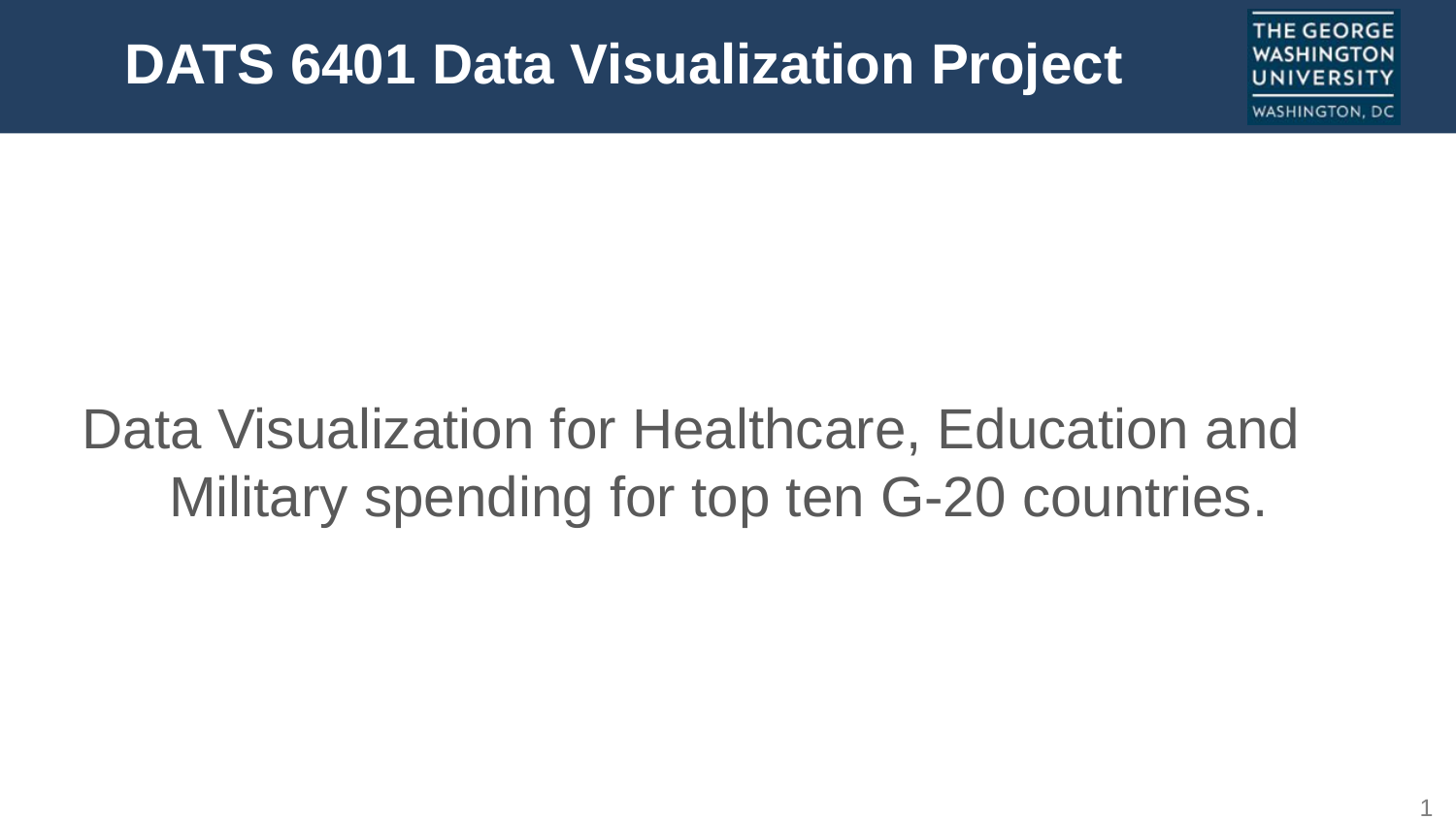

# DATS 6401 Data Visualization Project

Data Visualization for Healthcare, Education and Military spending for top ten G-20 countries.
1